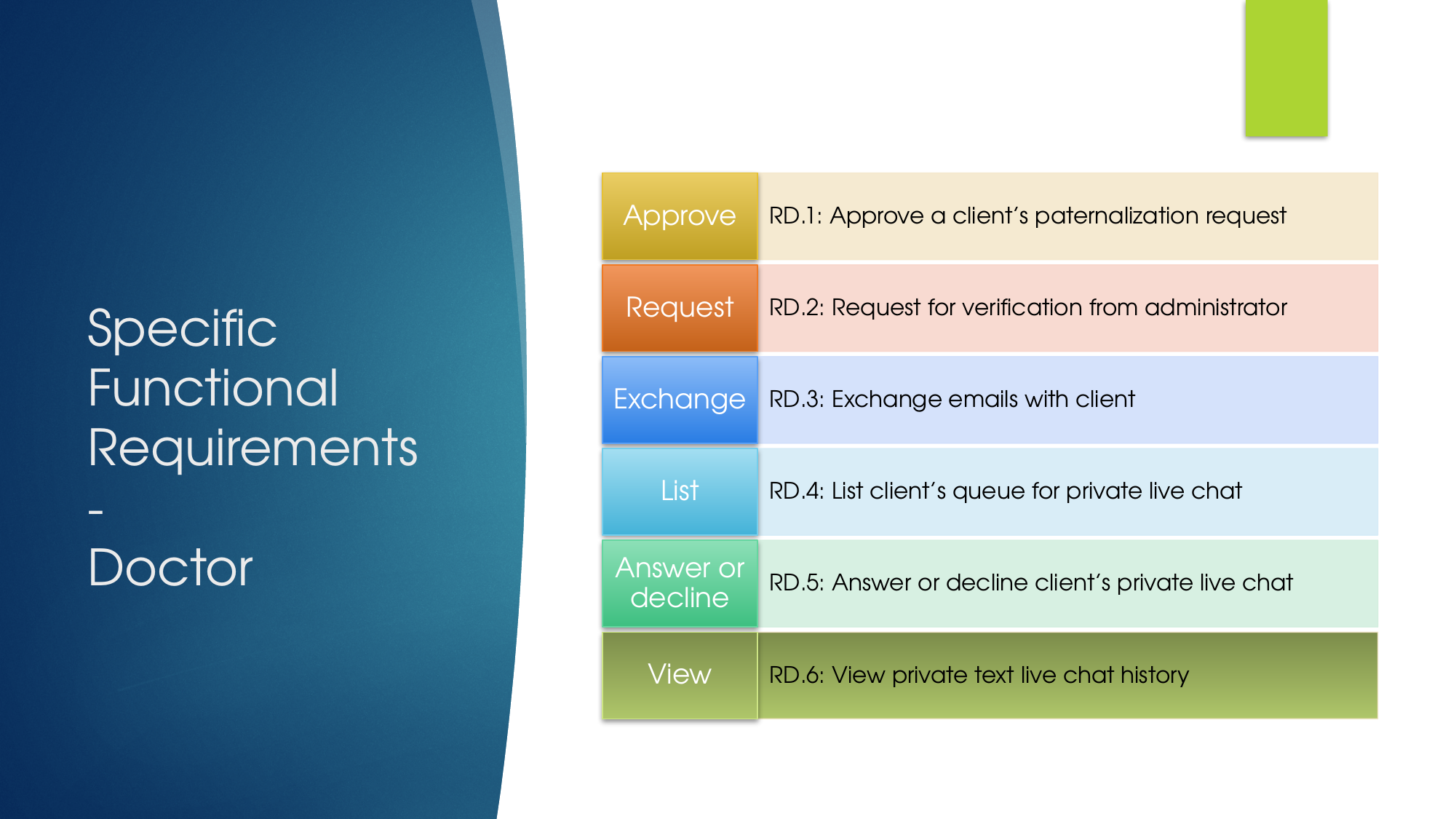

# Specific Functional Requirements - Doctor
RD.1: Approve a client’s paternalization request
Approve
RD.2: Request for verification from administrator
Request
RD.3: Exchange emails with client
Exchange
RD.4: List client’s queue for private live chat
List
RD.5: Answer or decline client’s private live chat
Answer or decline
RD.6: View private text live chat history
View